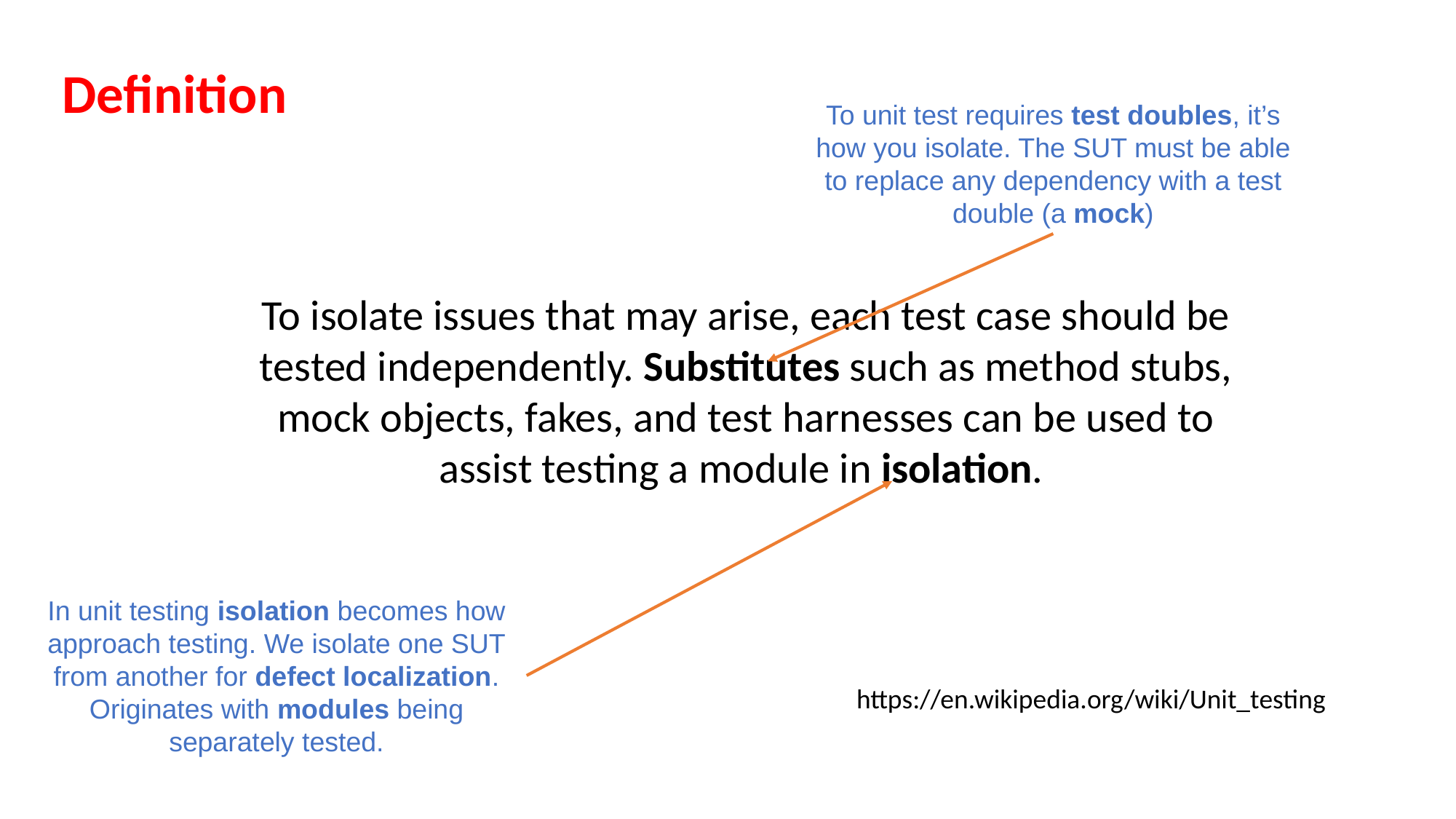

Definition
To unit test requires test doubles, it’s how you isolate. The SUT must be able to replace any dependency with a test double (a mock)
To isolate issues that may arise, each test case should be tested independently. Substitutes such as method stubs, mock objects, fakes, and test harnesses can be used to assist testing a module in isolation.
In unit testing isolation becomes how approach testing. We isolate one SUT from another for defect localization.
Originates with modules being separately tested.
https://en.wikipedia.org/wiki/Unit_testing